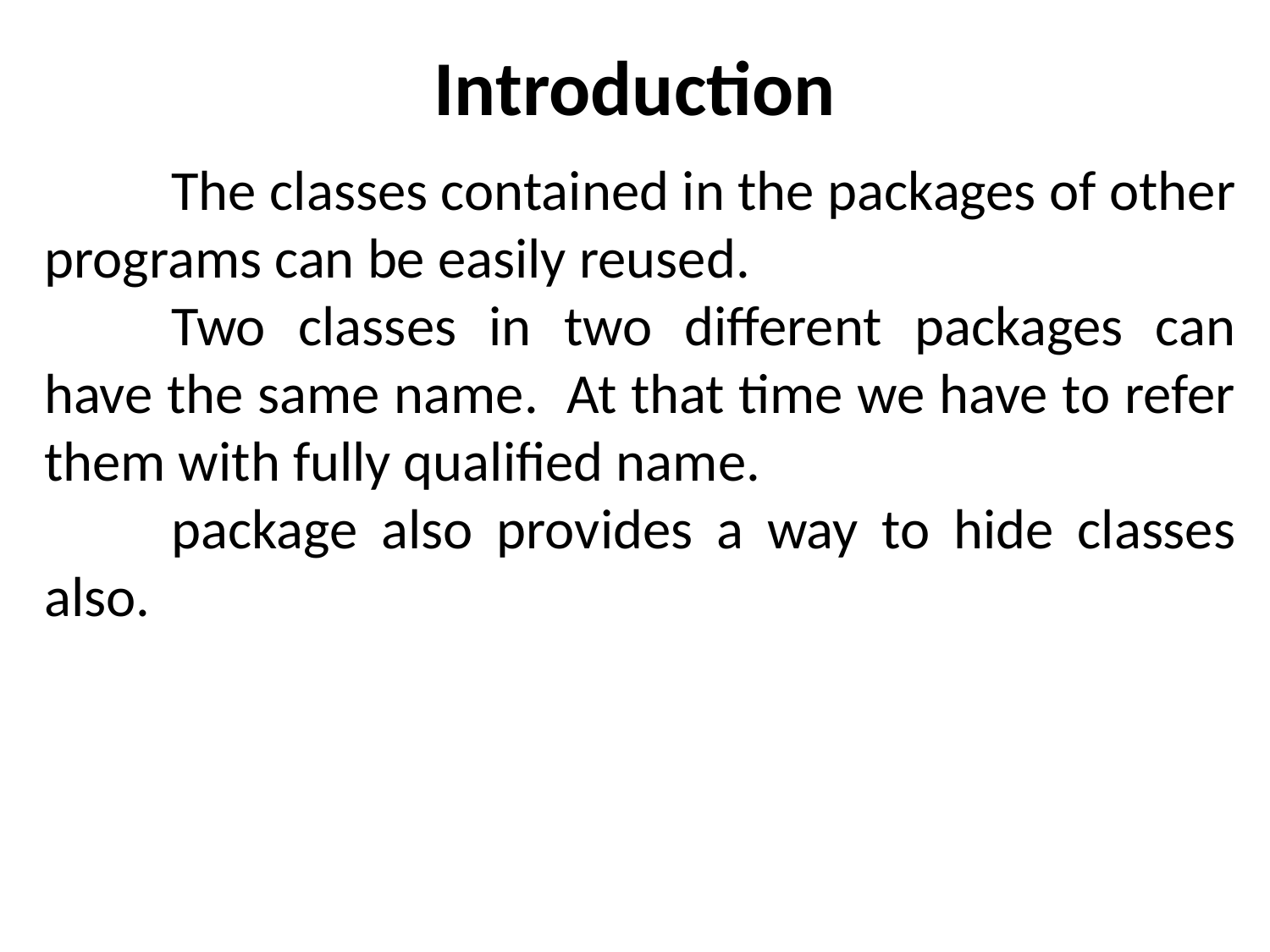

# Introduction
	The classes contained in the packages of other programs can be easily reused.
	Two classes in two different packages can have the same name.  At that time we have to refer them with fully qualified name.
	package also provides a way to hide classes also.